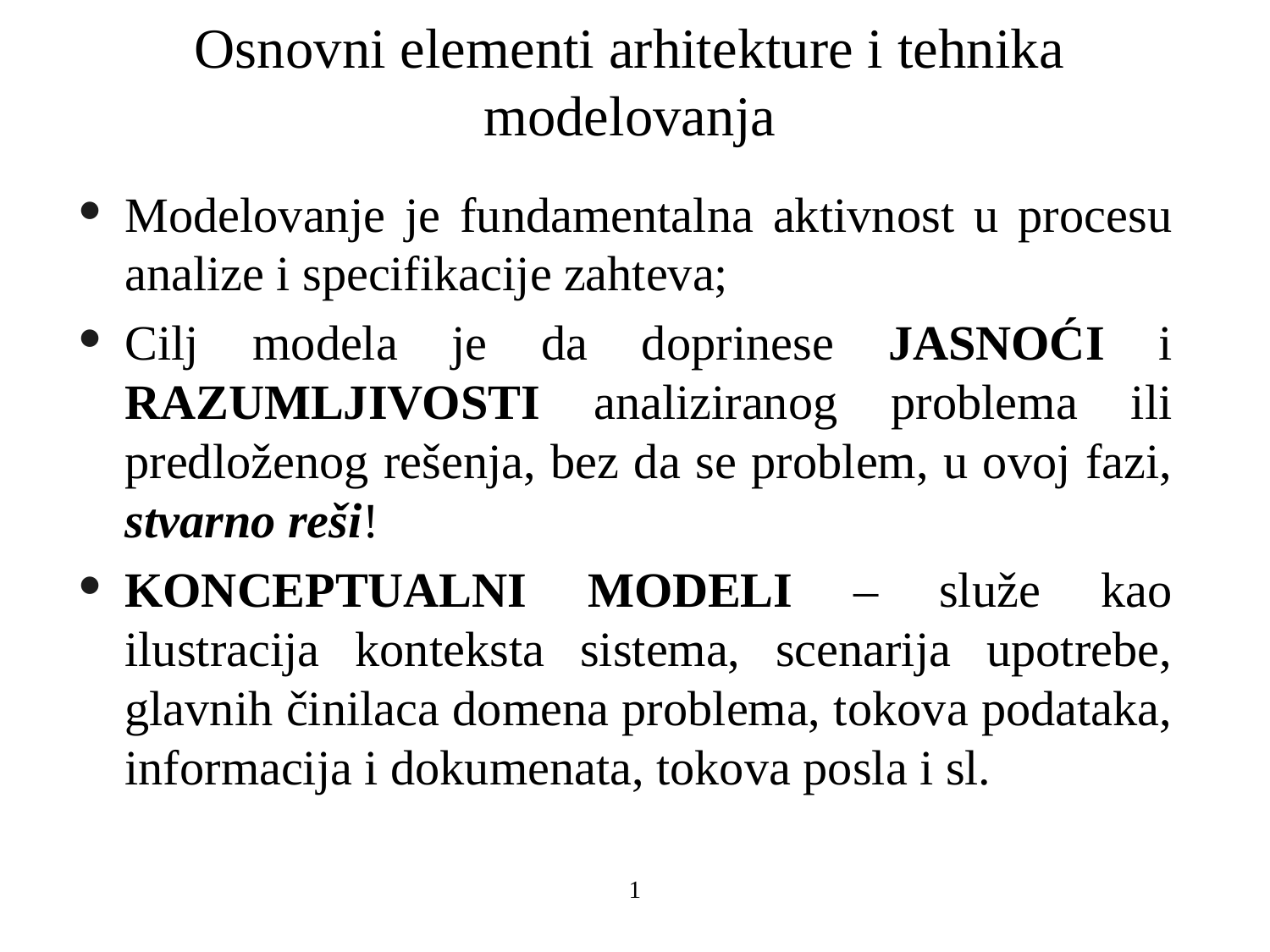

# Osnovni elementi arhitekture i tehnika modelovanja
Modelovanje je fundamentalna aktivnost u procesu analize i specifikacije zahteva;
Cilj modela je da doprinese JASNOĆI i RAZUMLJIVOSTI analiziranog problema ili predloženog rešenja, bez da se problem, u ovoj fazi, stvarno reši!
KONCEPTUALNI MODELI – služe kao ilustracija konteksta sistema, scenarija upotrebe, glavnih činilaca domena problema, tokova podataka, informacija i dokumenata, tokova posla i sl.
1